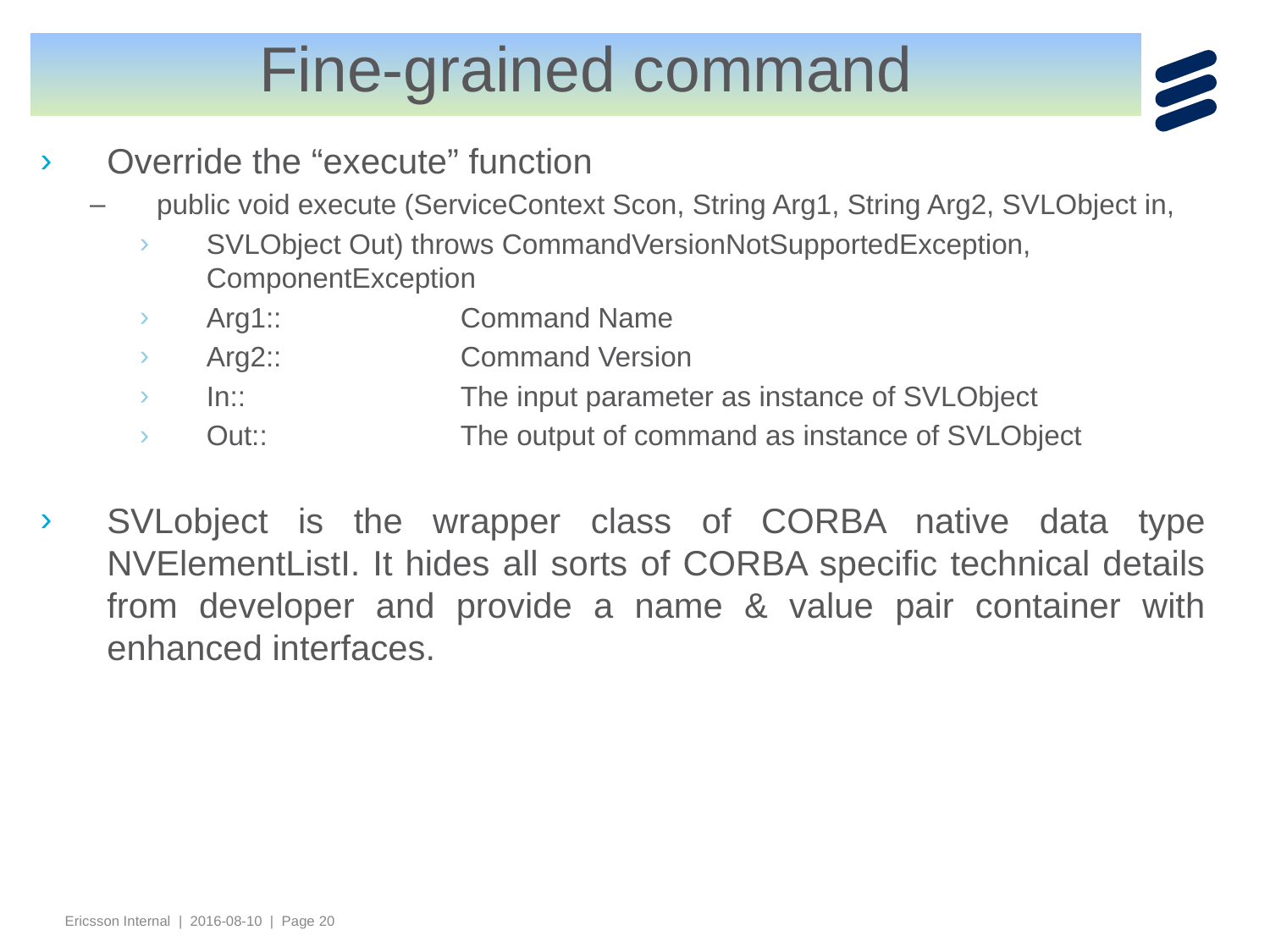

# Fine-grained command
Override the “execute” function
public void execute (ServiceContext Scon, String Arg1, String Arg2, SVLObject in,
SVLObject Out) throws CommandVersionNotSupportedException, ComponentException
Arg1:: 		Command Name
Arg2::		Command Version
In::		The input parameter as instance of SVLObject
Out::		The output of command as instance of SVLObject

SVLobject is the wrapper class of CORBA native data type NVElementListI. It hides all sorts of CORBA specific technical details from developer and provide a name & value pair container with enhanced interfaces.